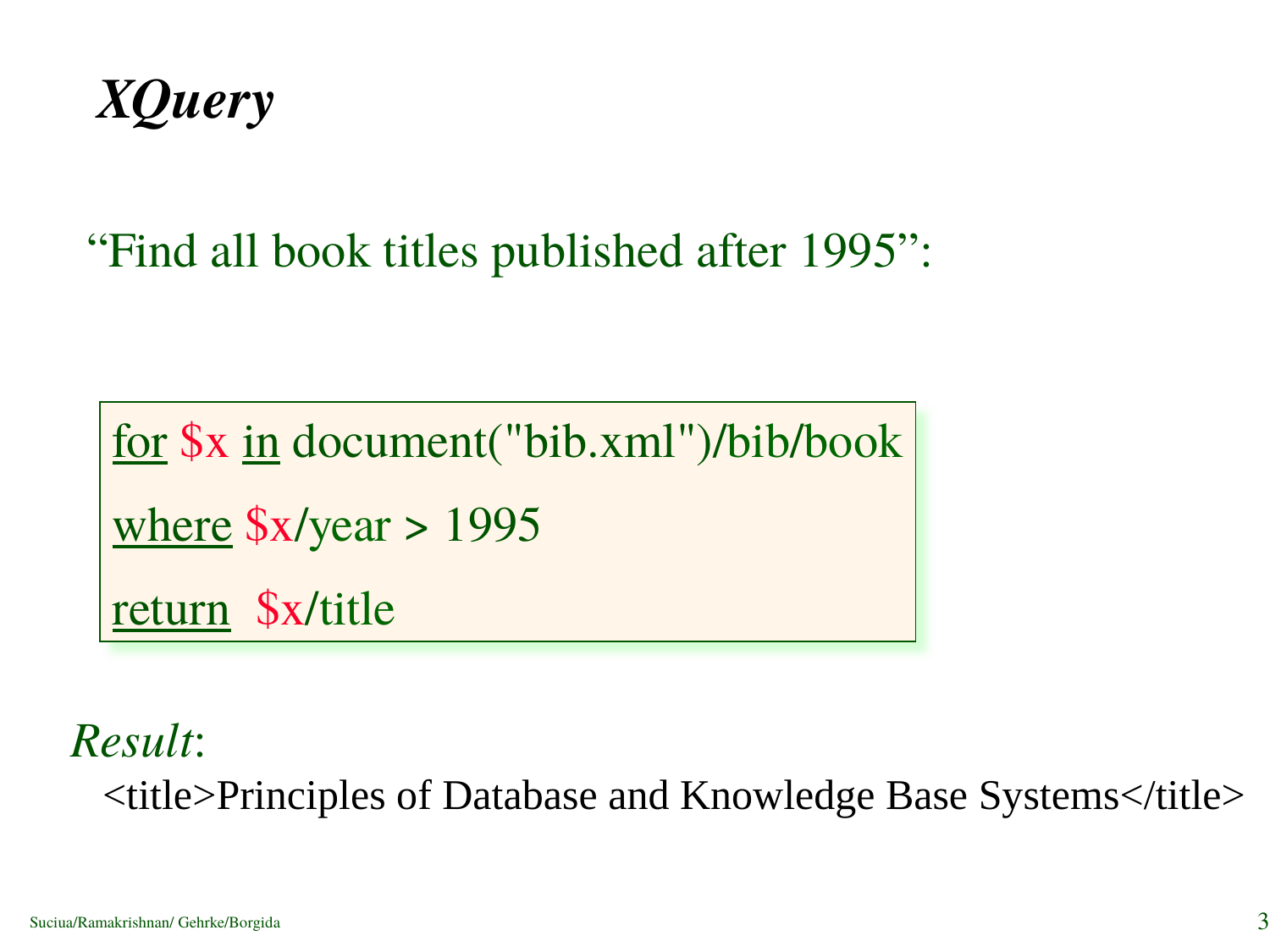

# XQuery
“Find all book titles published after 1995”:
for $x in document("bib.xml")/bib/book
where $x/year > 1995
return  $x/title
Result:
   <title>Principles of Database and Knowledge Base Systems</title>